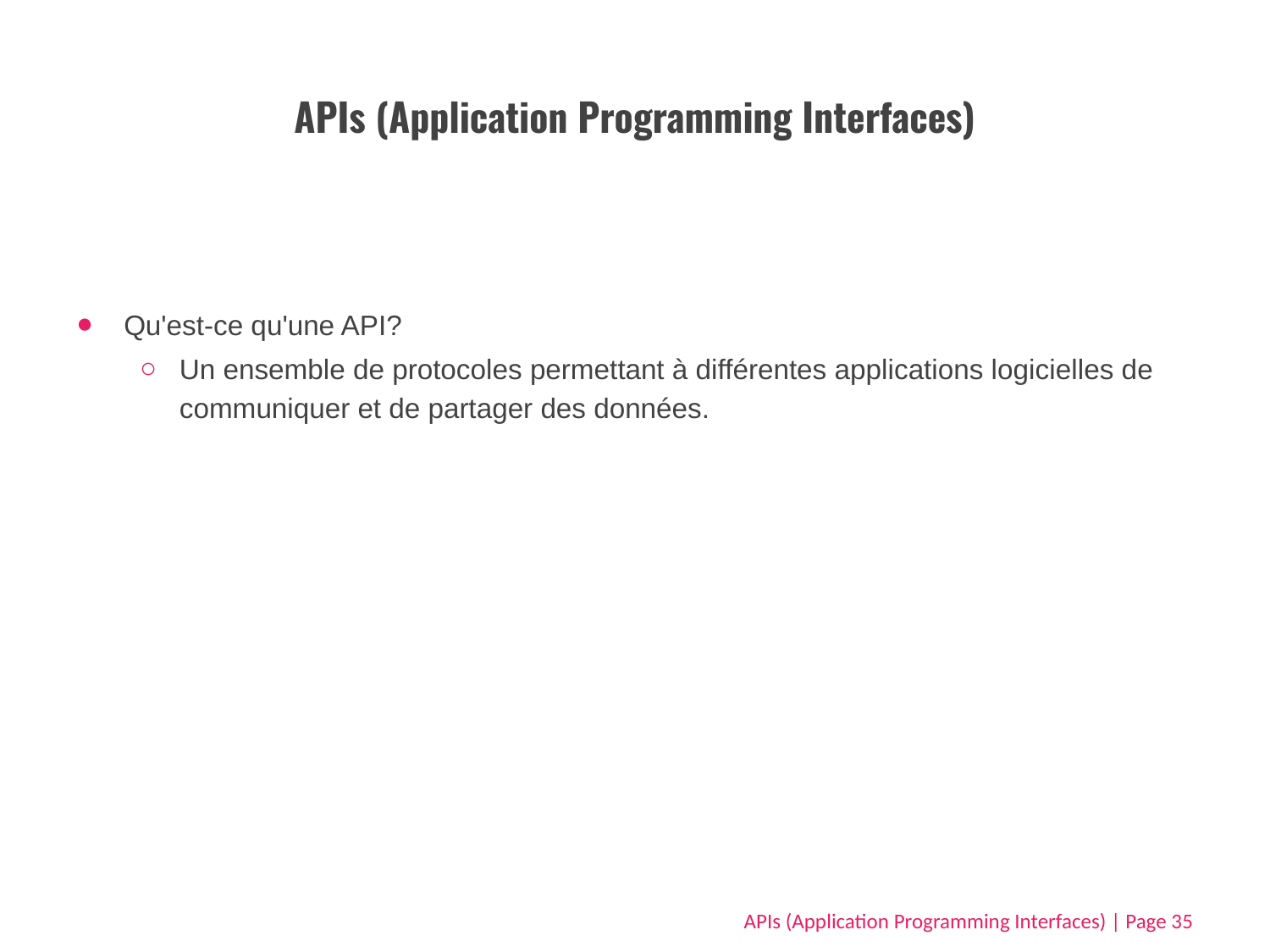

# APIs (Application Programming Interfaces)

Qu'est-ce qu'une API?
Un ensemble de protocoles permettant à différentes applications logicielles de communiquer et de partager des données.

APIs (Application Programming Interfaces) | Page 35